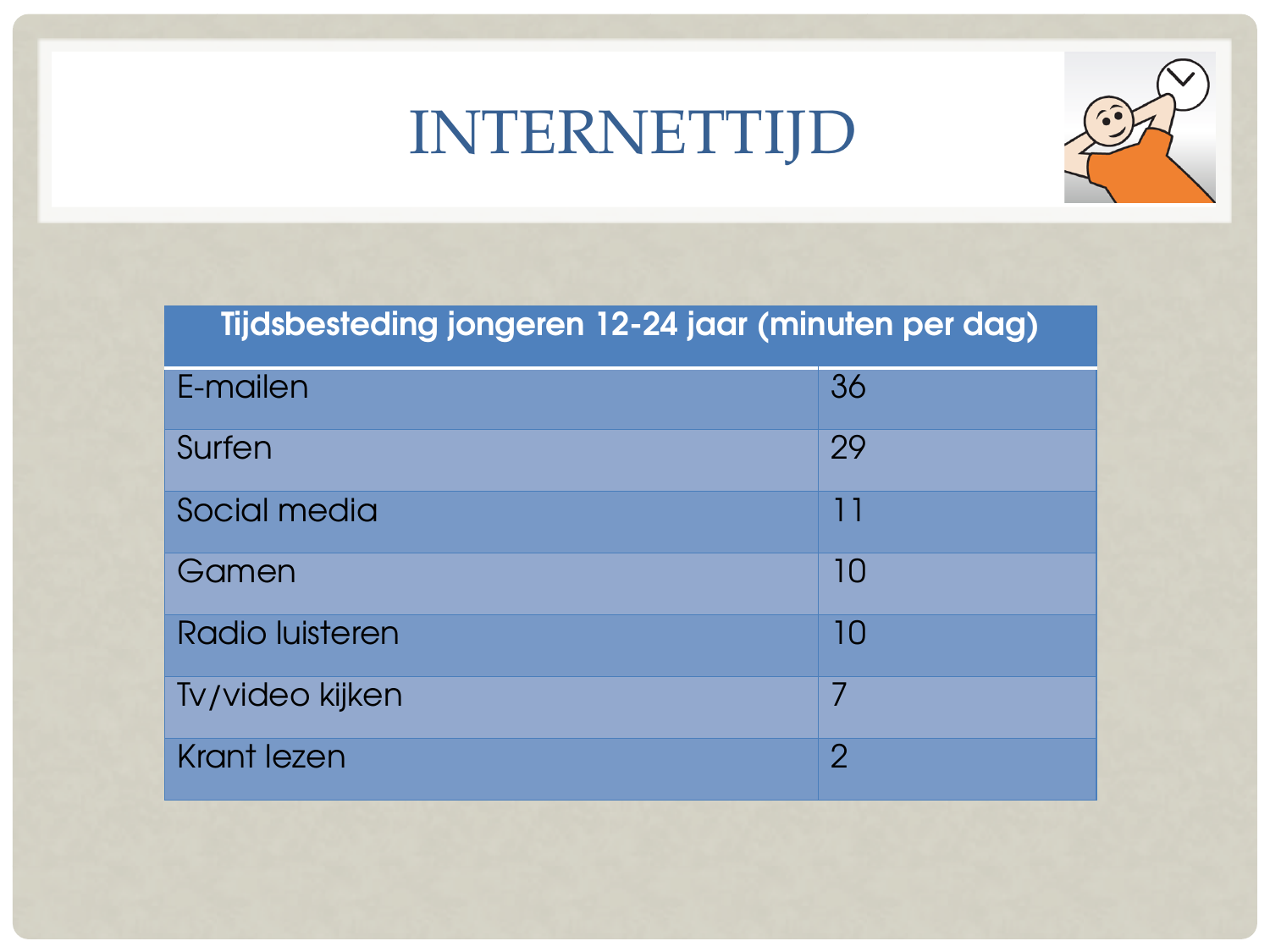

# Internettijd
| Tijdsbesteding jongeren 12-24 jaar (minuten per dag) |  |
| --- | --- |
| E-mailen | 36 |
| Surfen | 29 |
| Social media | 11 |
| Gamen | 10 |
| Radio luisteren | 10 |
| Tv/video kijken | 7 |
| Krant lezen | 2 |